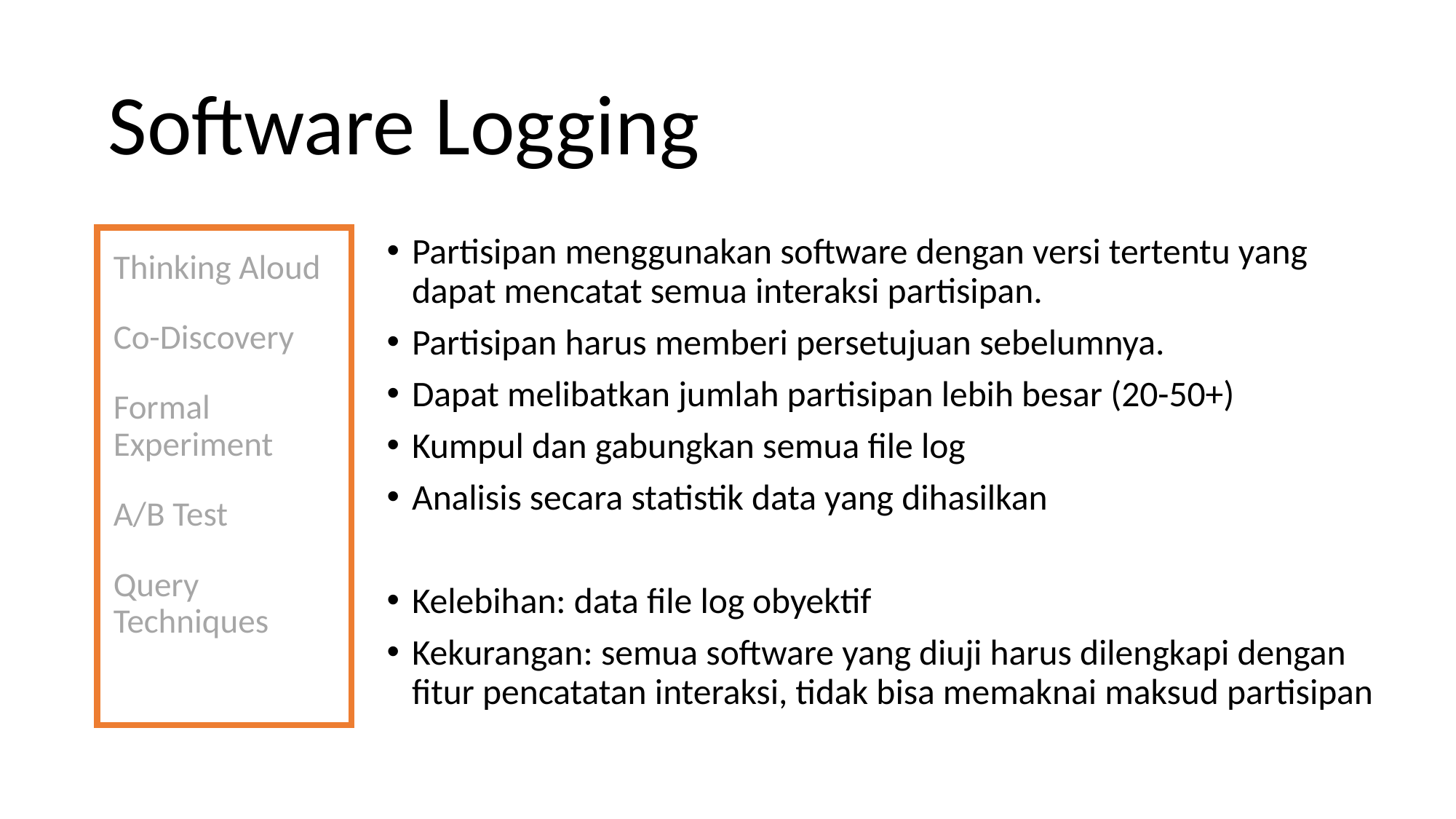

# Software Logging
Thinking Aloud
Co-Discovery
Formal Experiment
A/B Test
Query Techniques
Usage Studies
Partisipan menggunakan software dengan versi tertentu yang dapat mencatat semua interaksi partisipan.
Partisipan harus memberi persetujuan sebelumnya.
Dapat melibatkan jumlah partisipan lebih besar (20-50+)
Kumpul dan gabungkan semua file log
Analisis secara statistik data yang dihasilkan

Kelebihan: data file log obyektif
Kekurangan: semua software yang diuji harus dilengkapi dengan fitur pencatatan interaksi, tidak bisa memaknai maksud partisipan